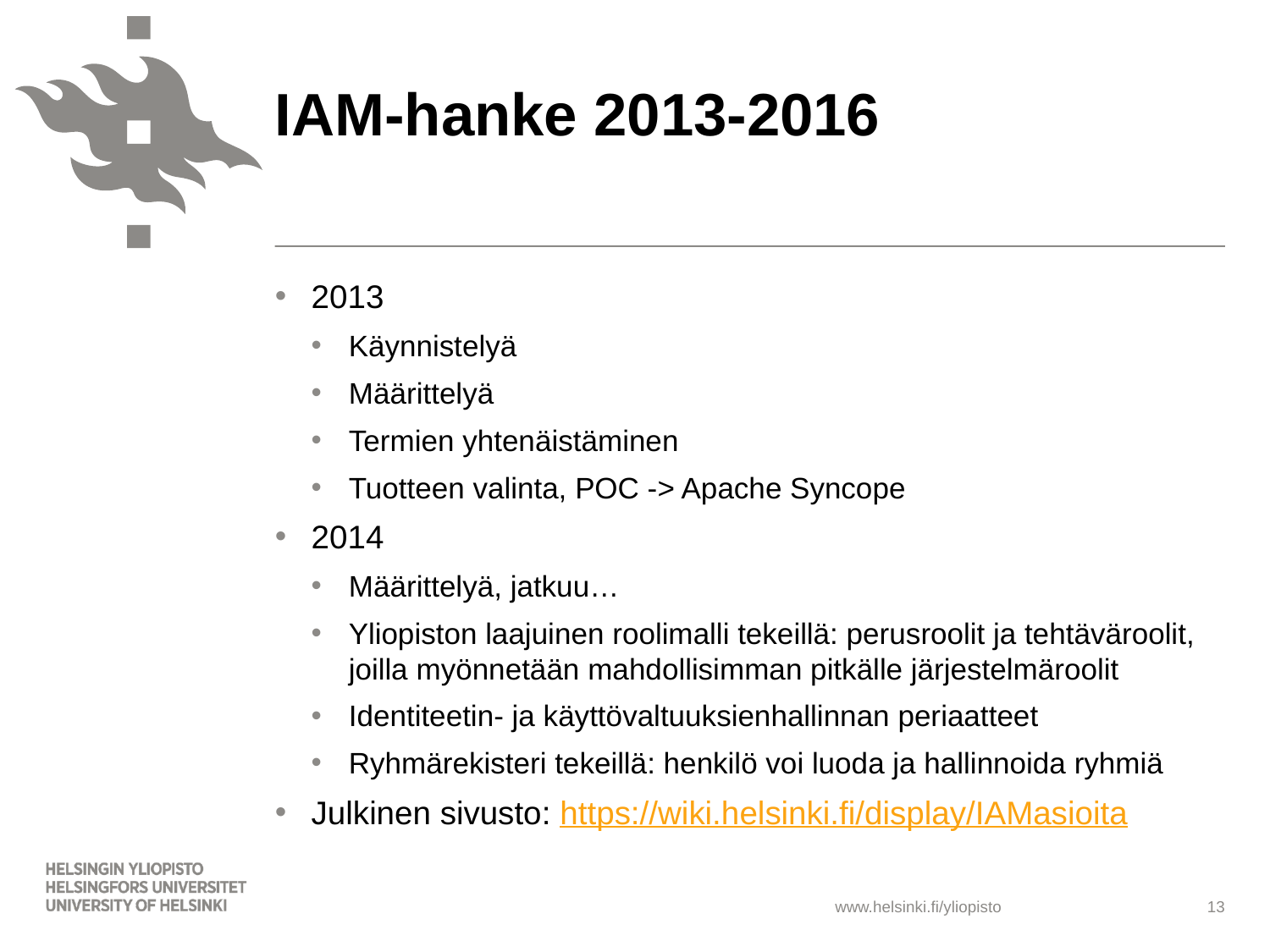

# IAM-hanke 2013-2016
2013
Käynnistelyä
Määrittelyä
Termien yhtenäistäminen
Tuotteen valinta, POC -> Apache Syncope
2014
Määrittelyä, jatkuu…
Yliopiston laajuinen roolimalli tekeillä: perusroolit ja tehtäväroolit, joilla myönnetään mahdollisimman pitkälle järjestelmäroolit
Identiteetin- ja käyttövaltuuksienhallinnan periaatteet
Ryhmärekisteri tekeillä: henkilö voi luoda ja hallinnoida ryhmiä
Julkinen sivusto: https://wiki.helsinki.fi/display/IAMasioita

13